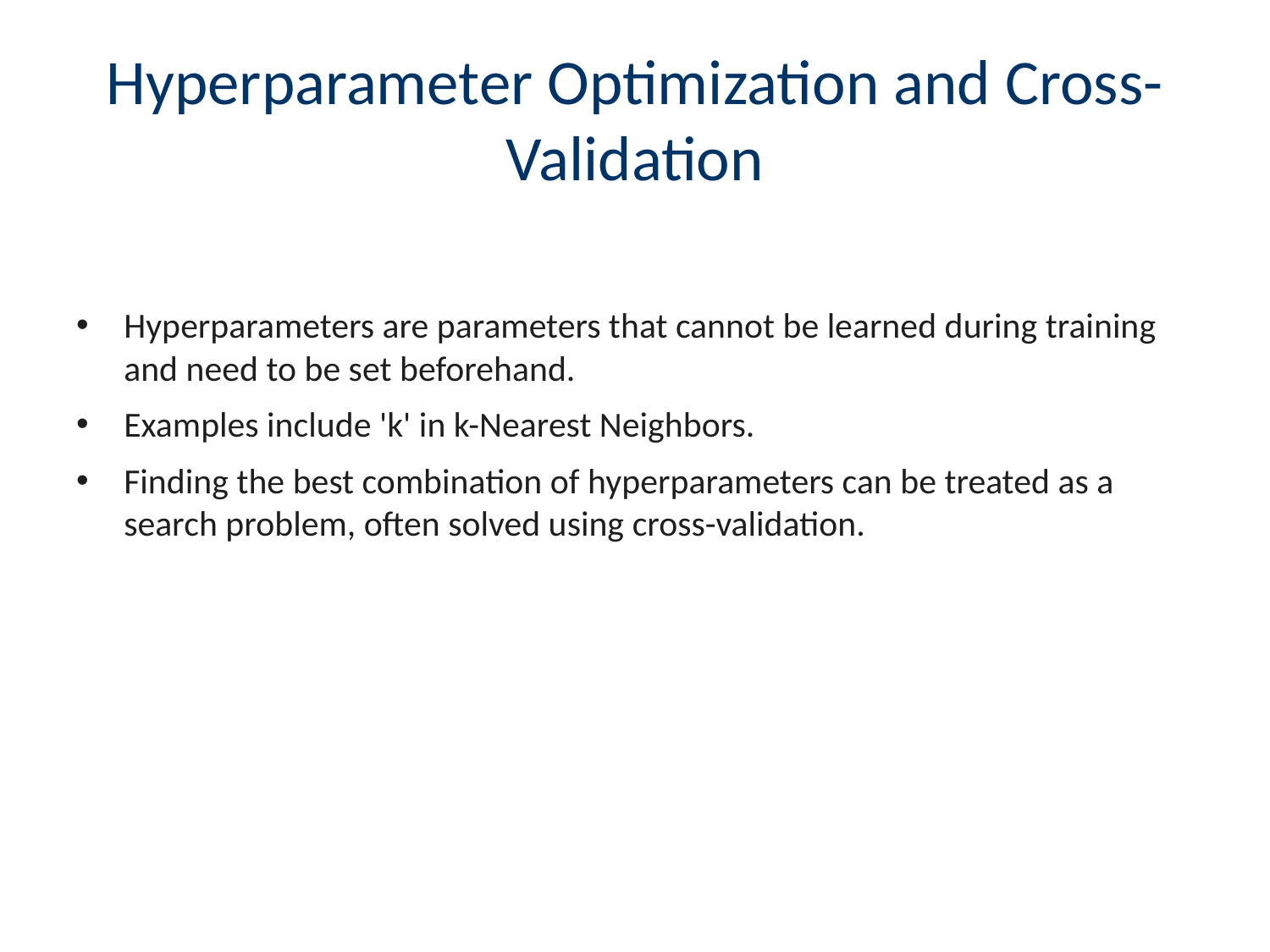

# Hyperparameter Optimization and Cross-Validation

Hyperparameters are parameters that cannot be learned during training and need to be set beforehand.
Examples include 'k' in k-Nearest Neighbors.
Finding the best combination of hyperparameters can be treated as a search problem, often solved using cross-validation.